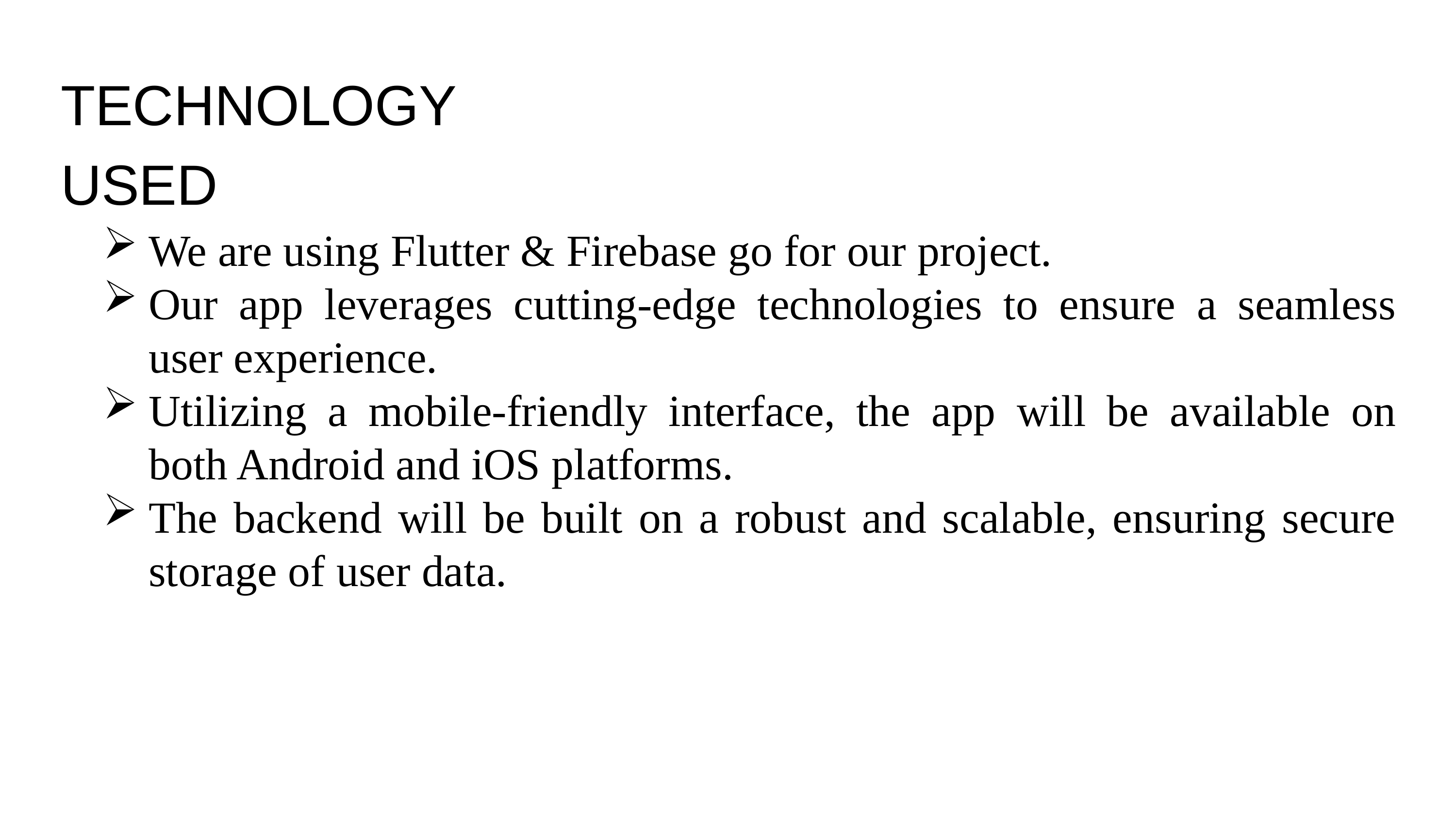

TECHNOLOGY USED

We are using Flutter & Firebase go for our project.
Our app leverages cutting-edge technologies to ensure a seamless user experience.
Utilizing a mobile-friendly interface, the app will be available on both Android and iOS platforms.
The backend will be built on a robust and scalable, ensuring secure storage of user data.